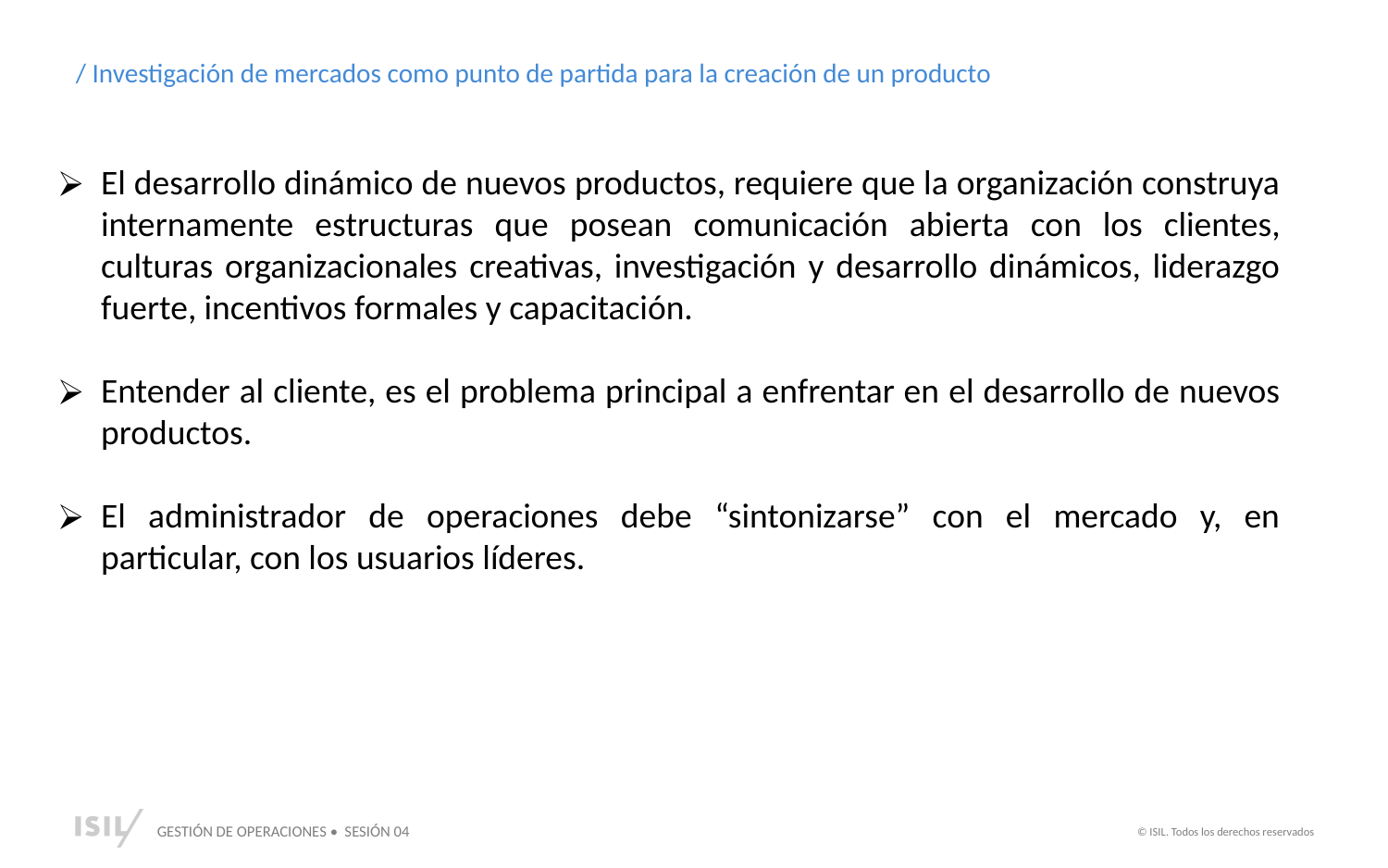

/ Investigación de mercados como punto de partida para la creación de un producto

El desarrollo dinámico de nuevos productos, requiere que la organización construya internamente estructuras que posean comunicación abierta con los clientes, culturas organizacionales creativas, investigación y desarrollo dinámicos, liderazgo fuerte, incentivos formales y capacitación.

Entender al cliente, es el problema principal a enfrentar en el desarrollo de nuevos productos.

El administrador de operaciones debe “sintonizarse” con el mercado y, en particular, con los usuarios líderes.